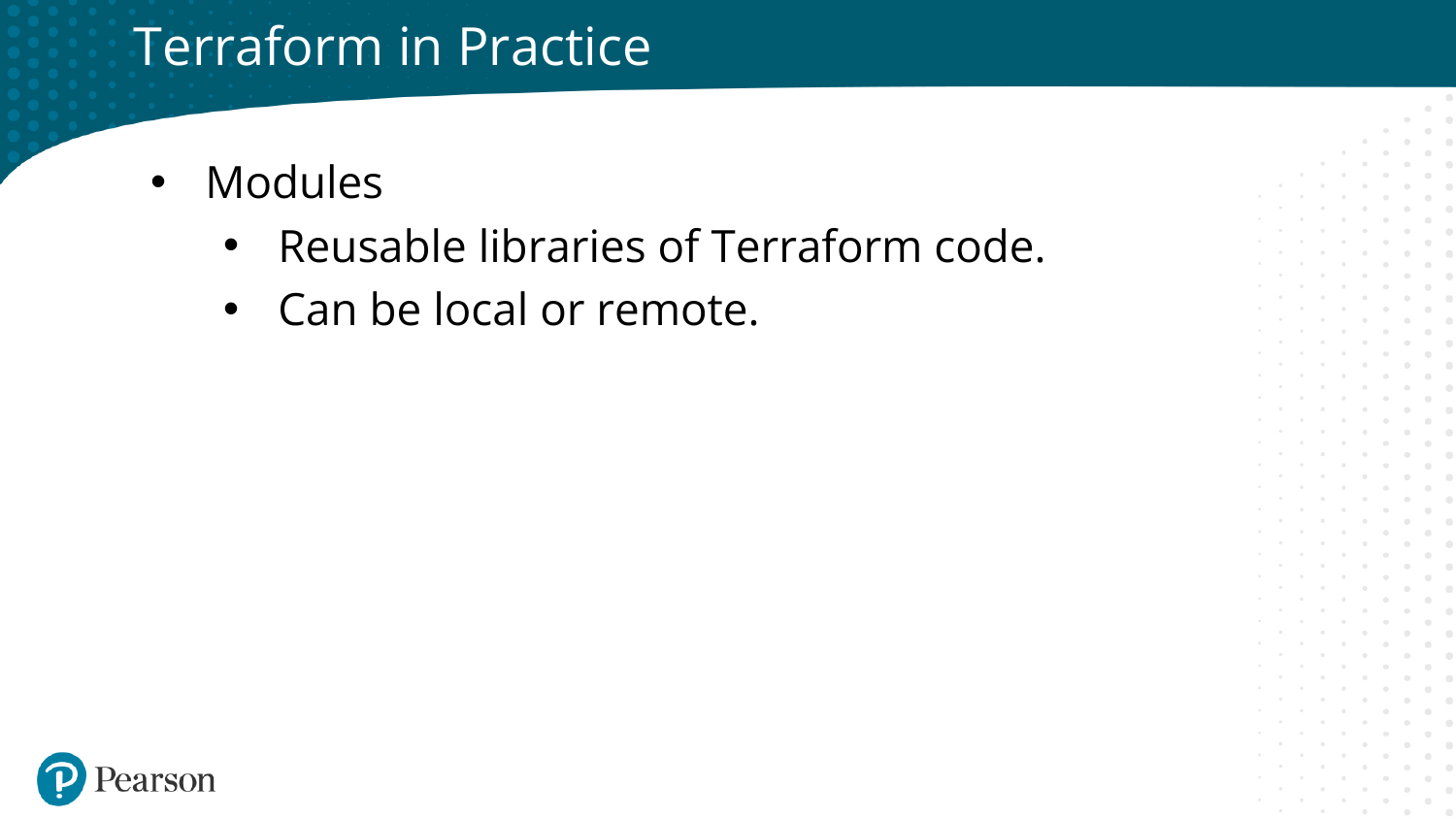

# Terraform in Practice
Modules
Reusable libraries of Terraform code.
Can be local or remote.